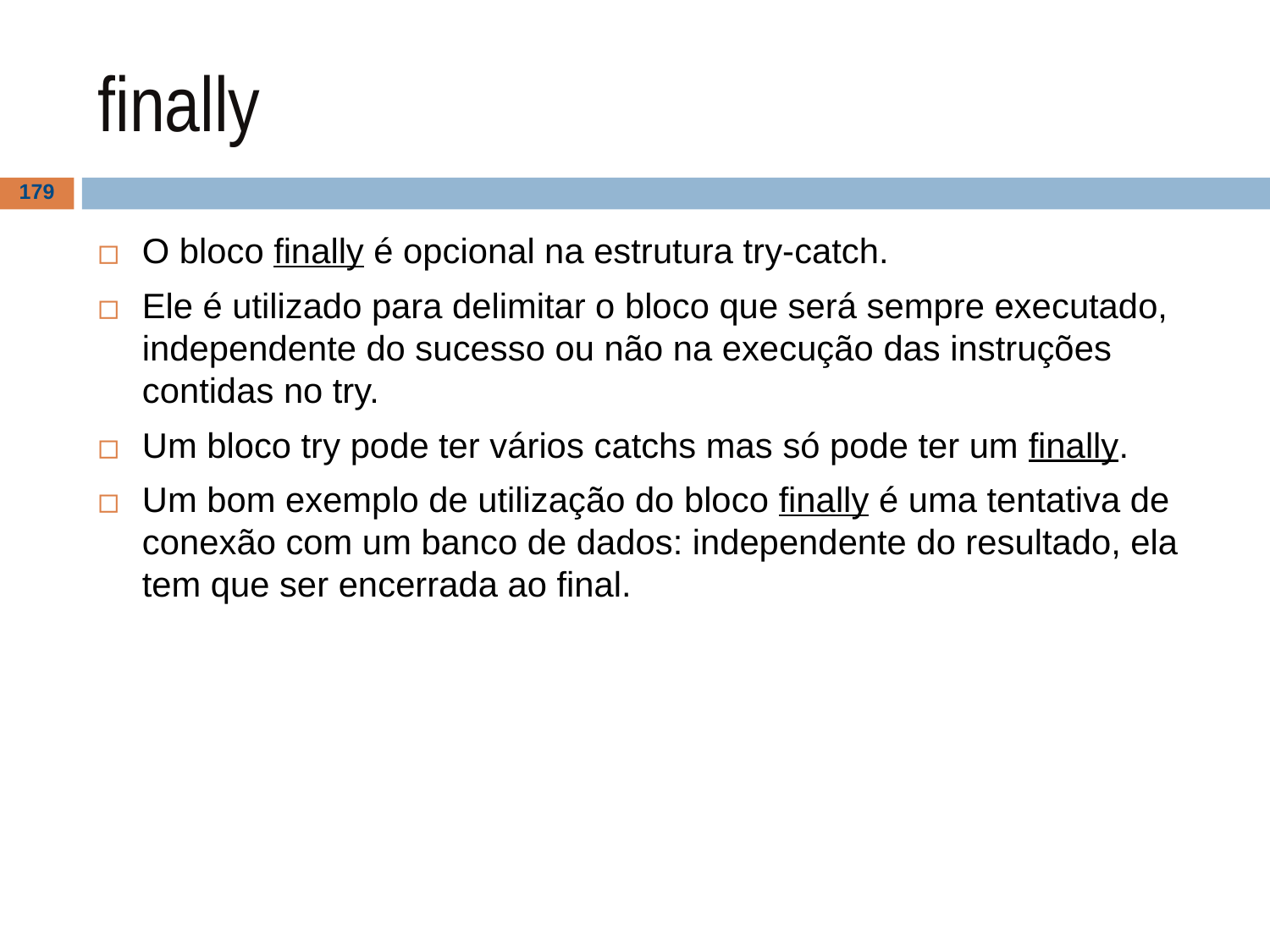

# finally
179
O bloco finally é opcional na estrutura try-catch.
Ele é utilizado para delimitar o bloco que será sempre executado, independente do sucesso ou não na execução das instruções contidas no try.
Um bloco try pode ter vários catchs mas só pode ter um finally.
Um bom exemplo de utilização do bloco finally é uma tentativa de conexão com um banco de dados: independente do resultado, ela tem que ser encerrada ao final.